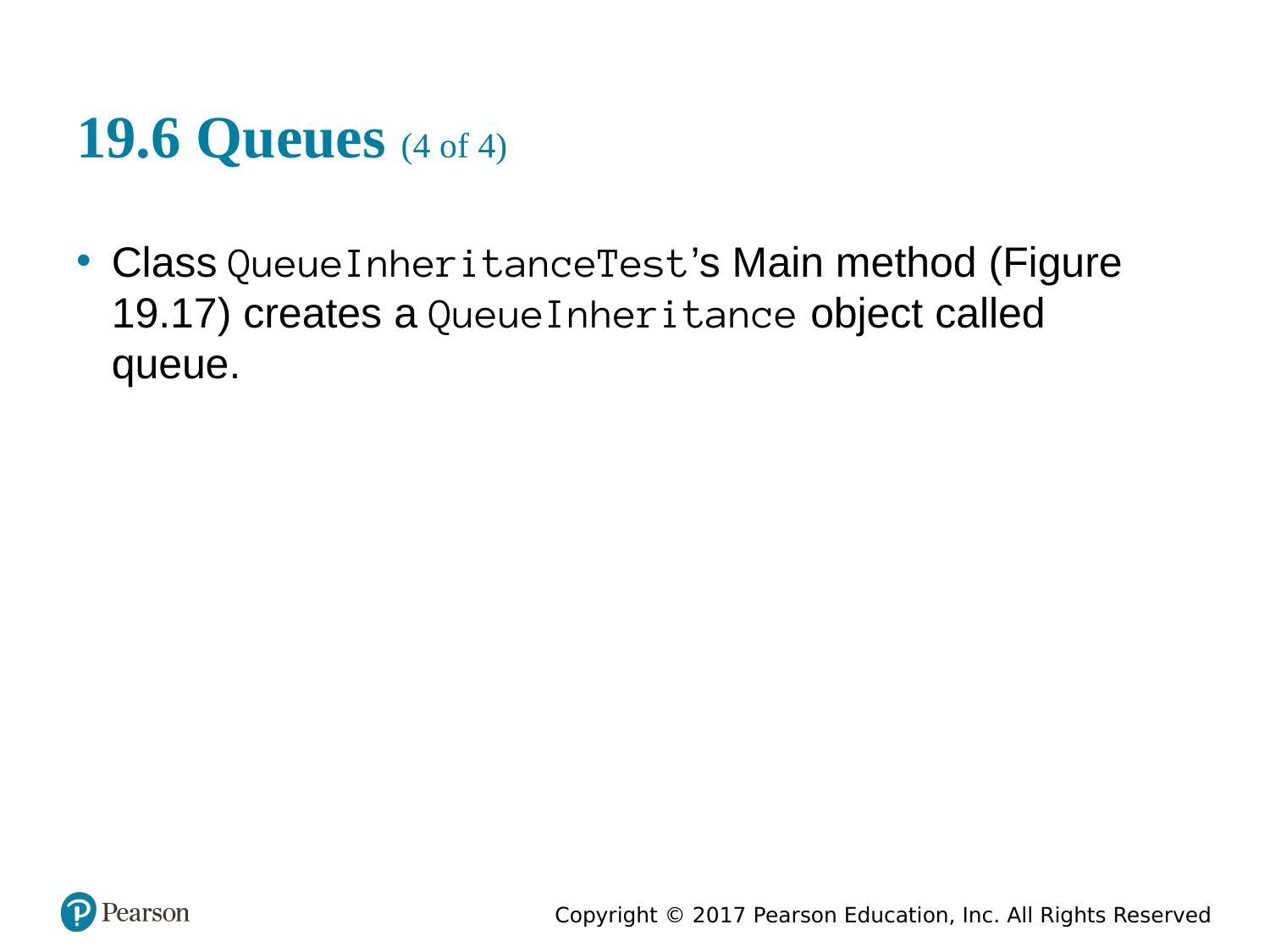

# 19.6 Queues (4 of 4)
Class QueueInheritanceTest’s Main method (Figure 19.17) creates a QueueInheritance object called queue.